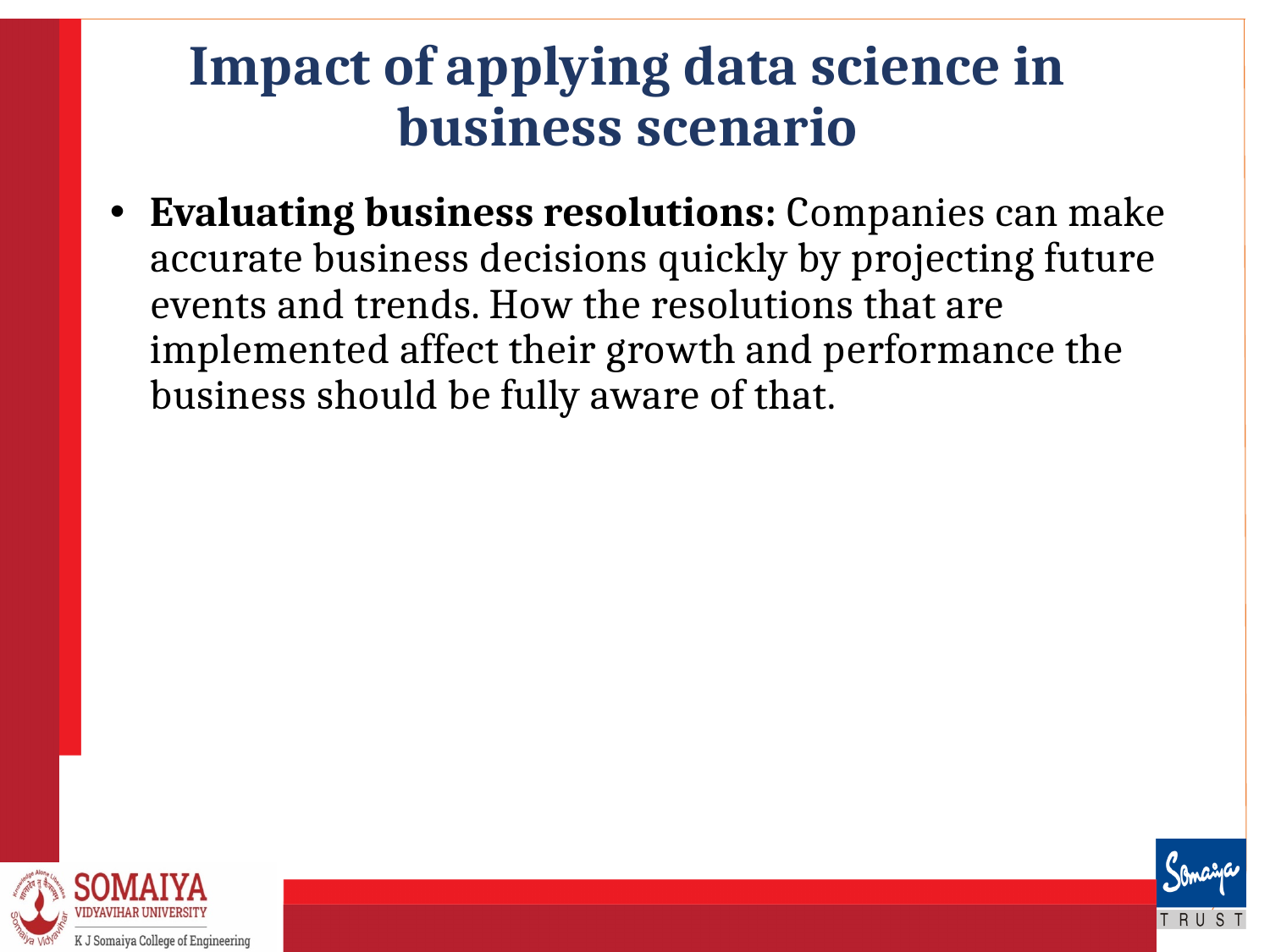

# Impact of applying data science in business scenario
Evaluating business resolutions: Companies can make accurate business decisions quickly by projecting future events and trends. How the resolutions that are implemented affect their growth and performance the business should be fully aware of that.